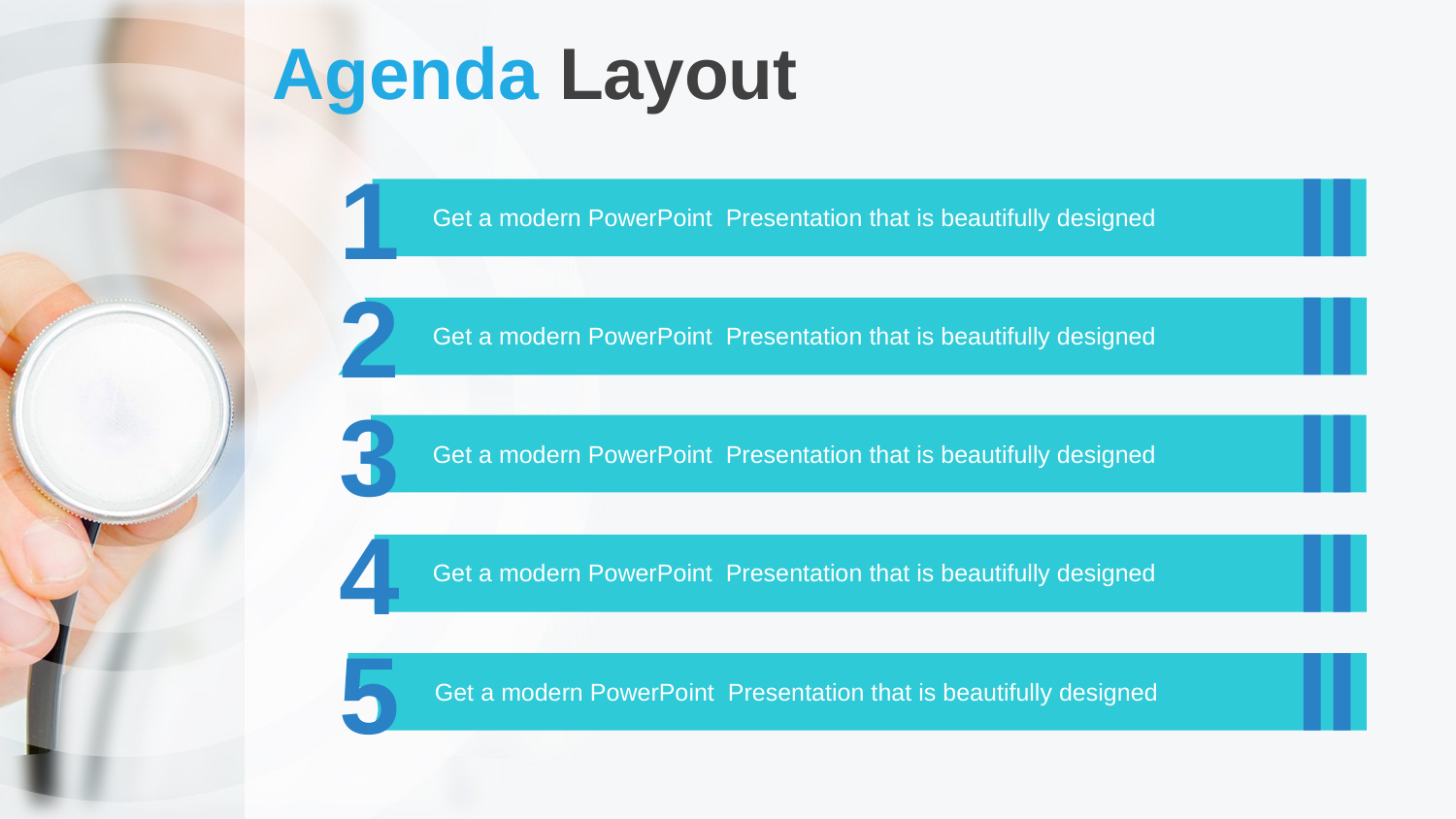

# Agenda Layout
1

Get a modern PowerPoint  Presentation that is beautifully designed
2

Get a modern PowerPoint  Presentation that is beautifully designed
3

Get a modern PowerPoint  Presentation that is beautifully designed
4

Get a modern PowerPoint  Presentation that is beautifully designed
5

Get a modern PowerPoint  Presentation that is beautifully designed